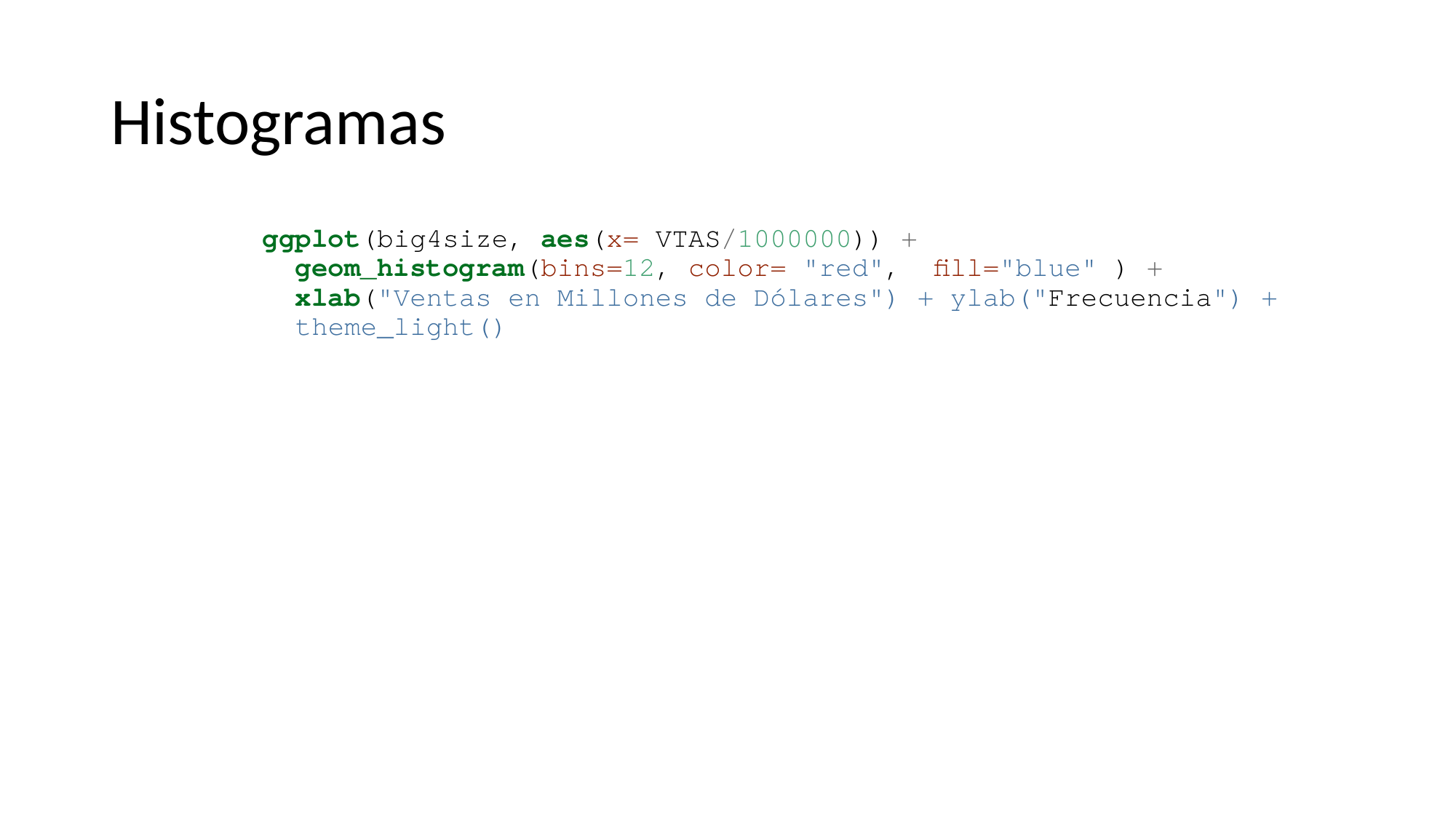

# Histogramas
ggplot(big4size, aes(x= VTAS/1000000)) +
  geom_histogram(bins=12, color= "red",  fill="blue" ) +
  xlab("Ventas en Millones de Dólares") + ylab("Frecuencia") +
  theme_light()